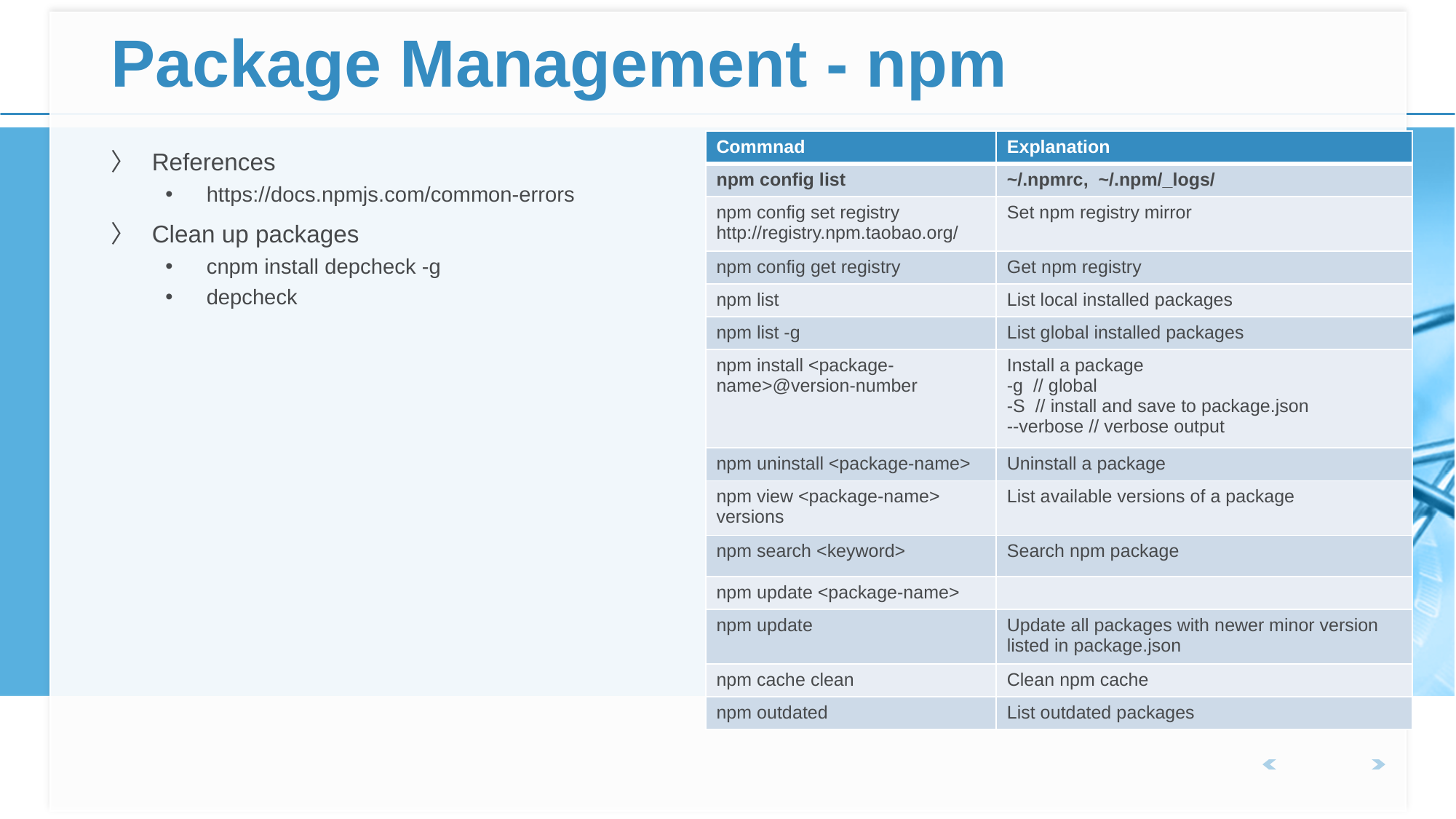

# Package Management - npm
| Commnad | Explanation |
| --- | --- |
| npm config list | ~/.npmrc, ~/.npm/\_logs/ |
| npm config set registry http://registry.npm.taobao.org/ | Set npm registry mirror |
| npm config get registry | Get npm registry |
| npm list | List local installed packages |
| npm list -g | List global installed packages |
| npm install <package-name>@version-number | Install a package -g // global -S // install and save to package.json --verbose // verbose output |
| npm uninstall <package-name> | Uninstall a package |
| npm view <package-name> versions | List available versions of a package |
| npm search <keyword> | Search npm package |
| npm update <package-name> |  |
| npm update | Update all packages with newer minor version listed in package.json |
| npm cache clean | Clean npm cache |
| npm outdated | List outdated packages |

References
https://docs.npmjs.com/common-errors
Clean up packages
cnpm install depcheck -g
depcheck